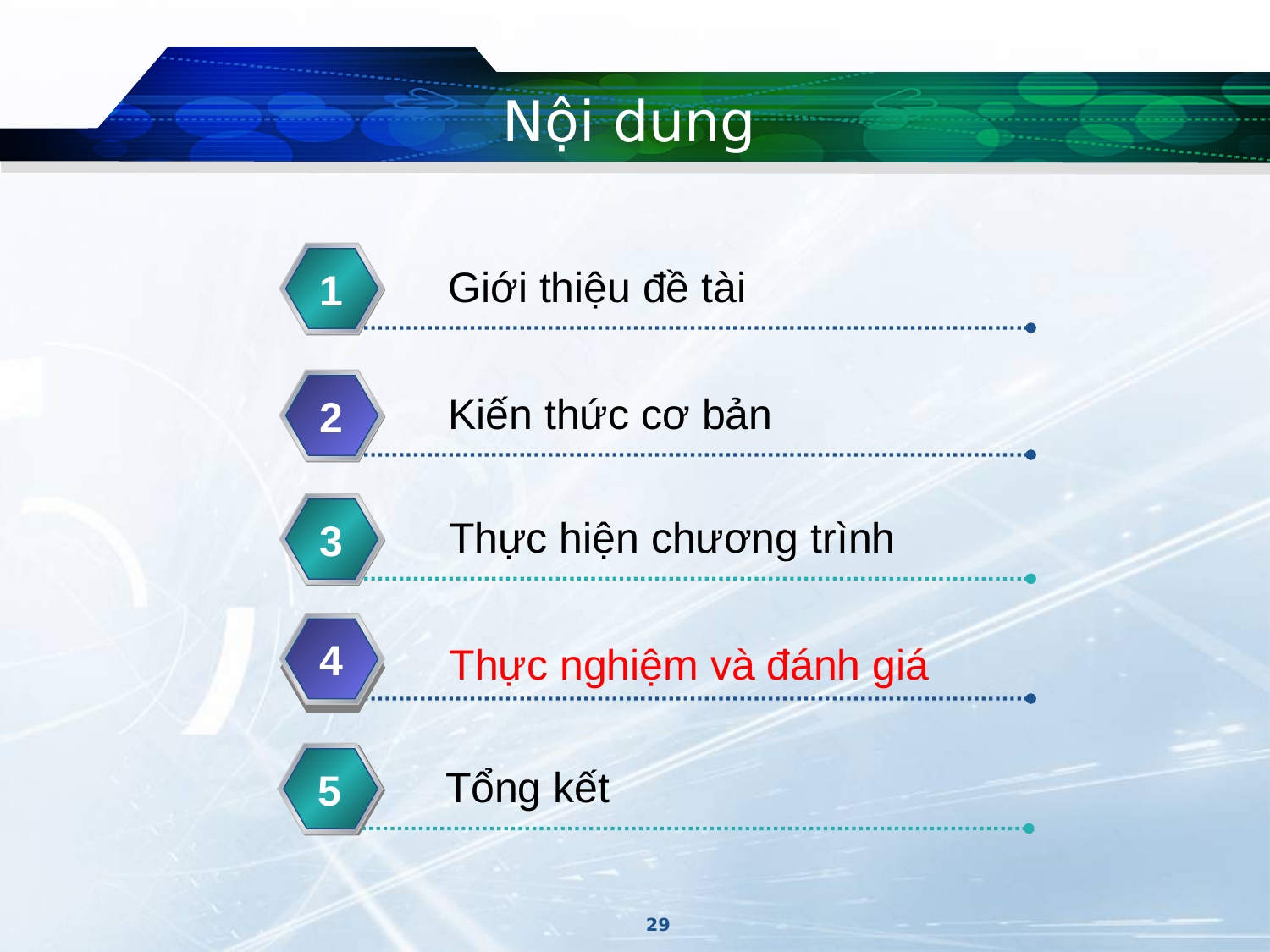

# Nội dung

Giới thiệu đề tài
1

Kiến thức cơ bản
2

Thực hiện chương trình
3
3

4
Thực nghiệm và đánh giá

4

Tổng kết
3
5

29